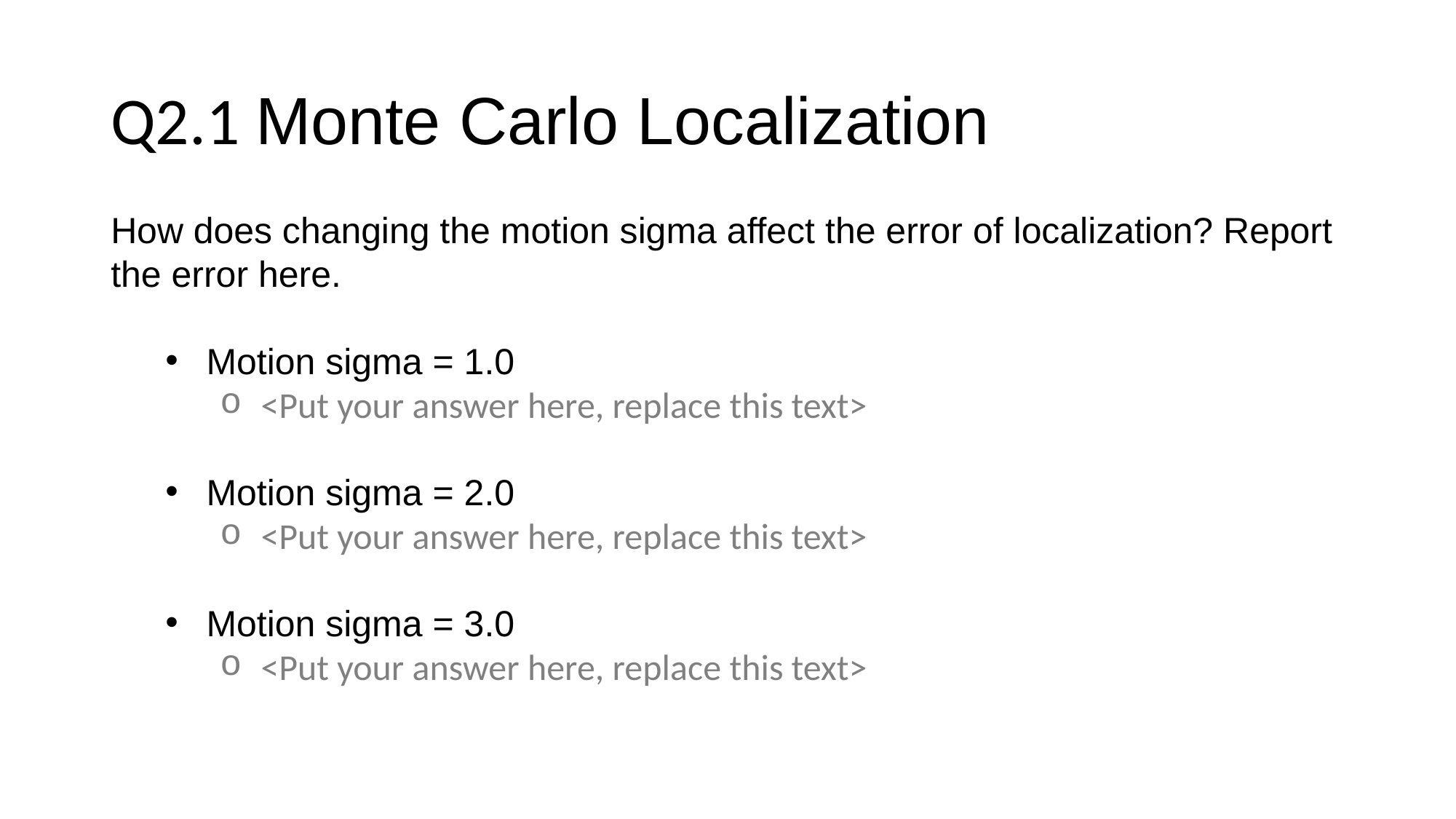

Q2.1 Monte Carlo Localization
How does changing the motion sigma affect the error of localization? Report the error here.

Motion sigma = 1.0
<Put your answer here, replace this text>

Motion sigma = 2.0
<Put your answer here, replace this text>

Motion sigma = 3.0
<Put your answer here, replace this text>